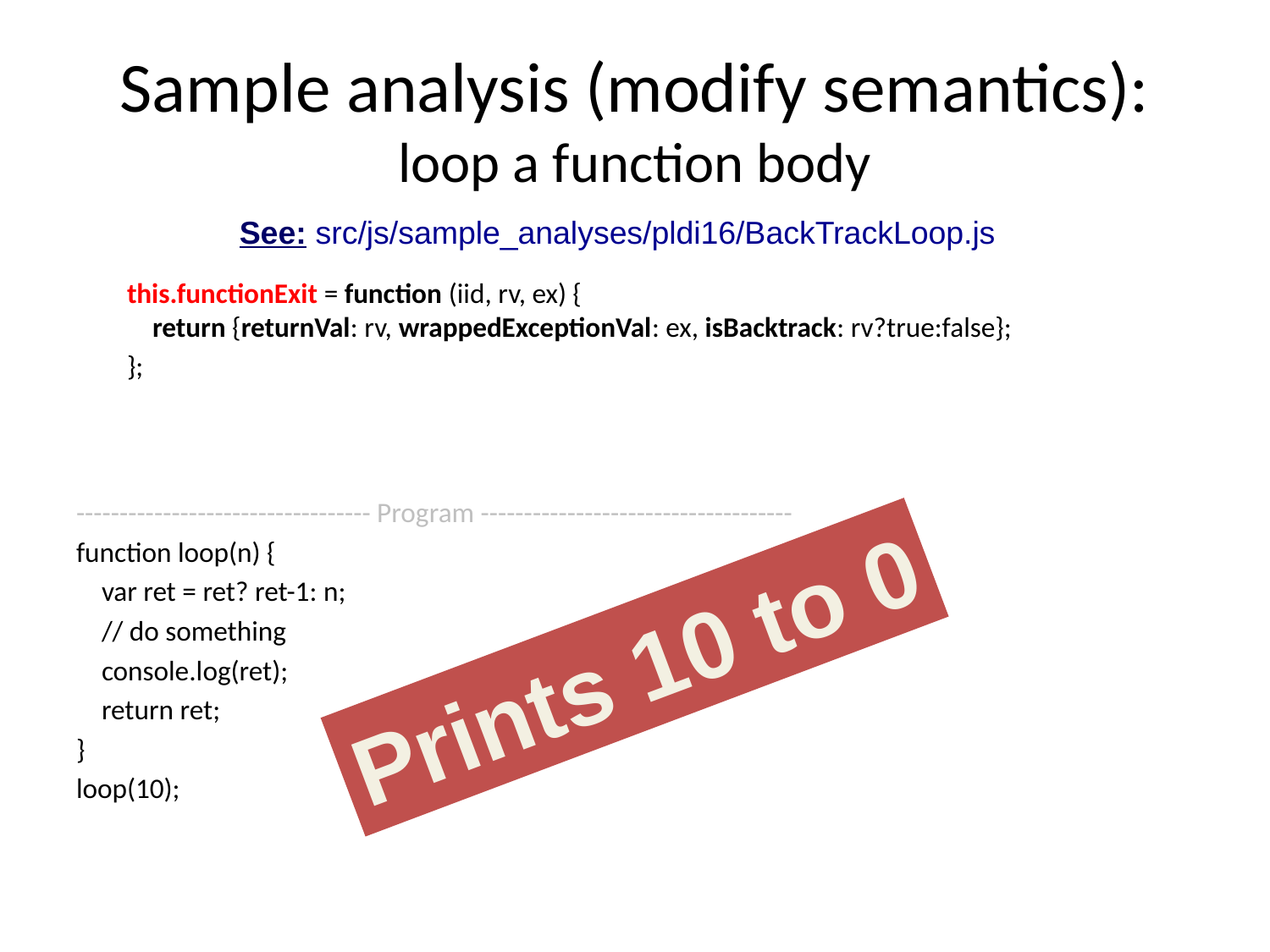

# Sample analysis (modify semantics): loop a function body
        this.functionExit = function (iid, rv, ex) {
            return {returnVal: rv, wrappedExceptionVal: ex, isBacktrack: rv?true:false};
        };

---------------------------------- Program ------------------------------------
function loop(n) {
    var ret = ret? ret-1: n;
    // do something
    console.log(ret);
    return ret;
}
loop(10);

See: src/js/sample_analyses/pldi16/BackTrackLoop.js

Prints 10 to 0